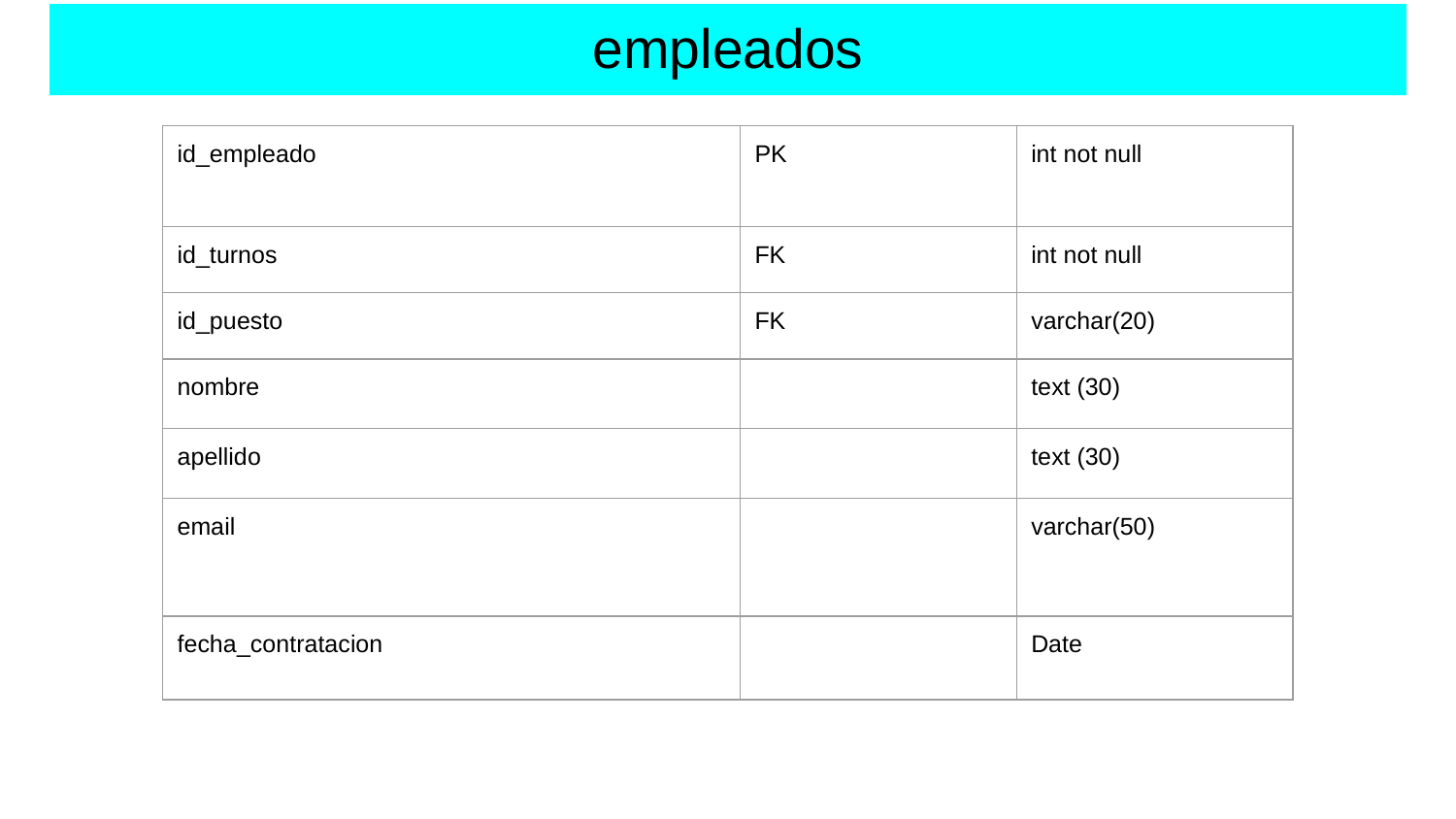

# empleados
| id\_empleado | PK | int not null |
| --- | --- | --- |
| id\_turnos | FK | int not null |
| id\_puesto | FK | varchar(20) |
| nombre |  | text (30) |
| apellido |  | text (30) |
| email |  | varchar(50) |
| fecha\_contratacion |  | Date |